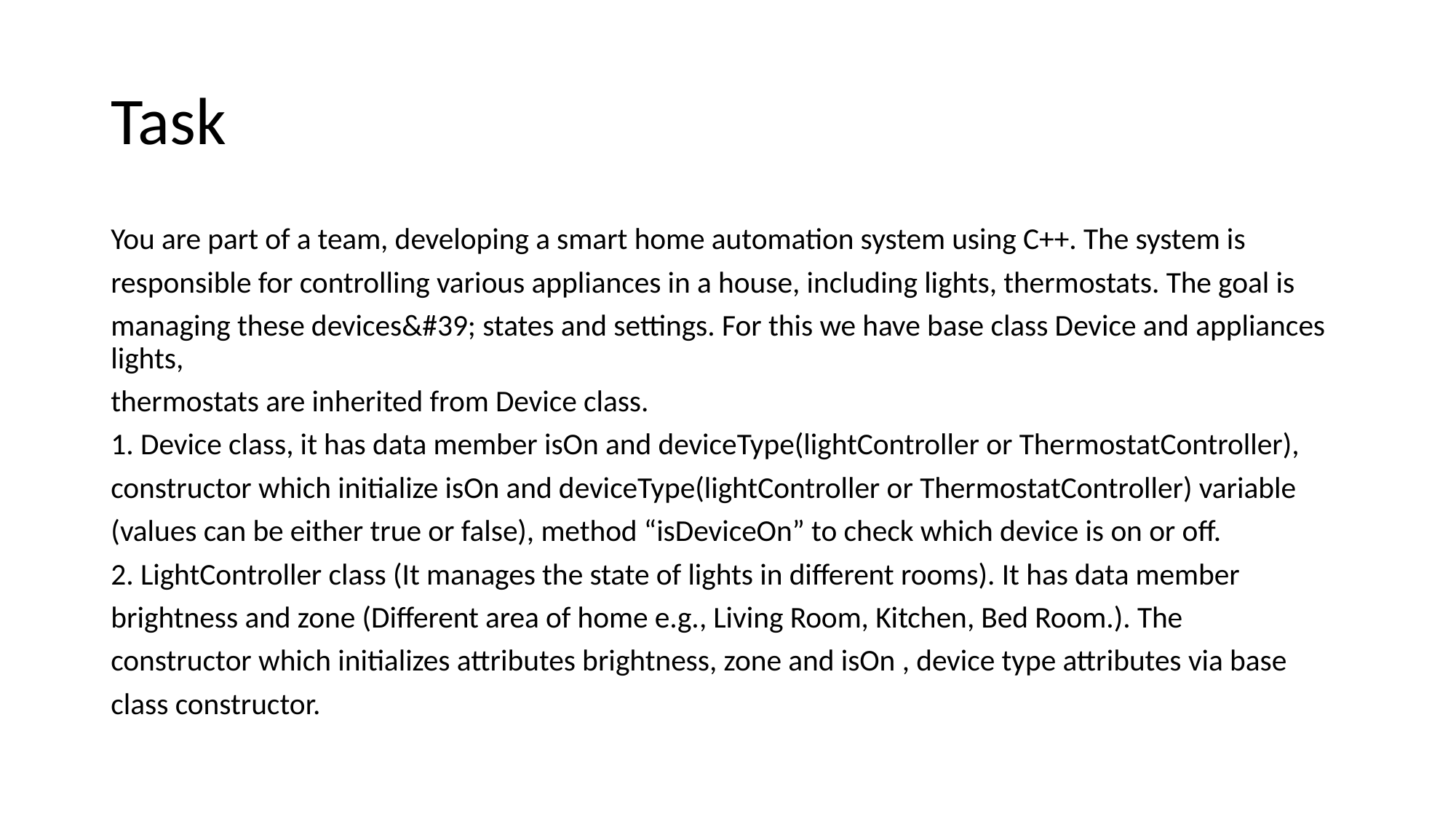

# Task
You are part of a team, developing a smart home automation system using C++. The system is
responsible for controlling various appliances in a house, including lights, thermostats. The goal is
managing these devices&#39; states and settings. For this we have base class Device and appliances lights,
thermostats are inherited from Device class.
1. Device class, it has data member isOn and deviceType(lightController or ThermostatController),
constructor which initialize isOn and deviceType(lightController or ThermostatController) variable
(values can be either true or false), method “isDeviceOn” to check which device is on or off.
2. LightController class (It manages the state of lights in different rooms). It has data member
brightness and zone (Different area of home e.g., Living Room, Kitchen, Bed Room.). The
constructor which initializes attributes brightness, zone and isOn , device type attributes via base
class constructor.